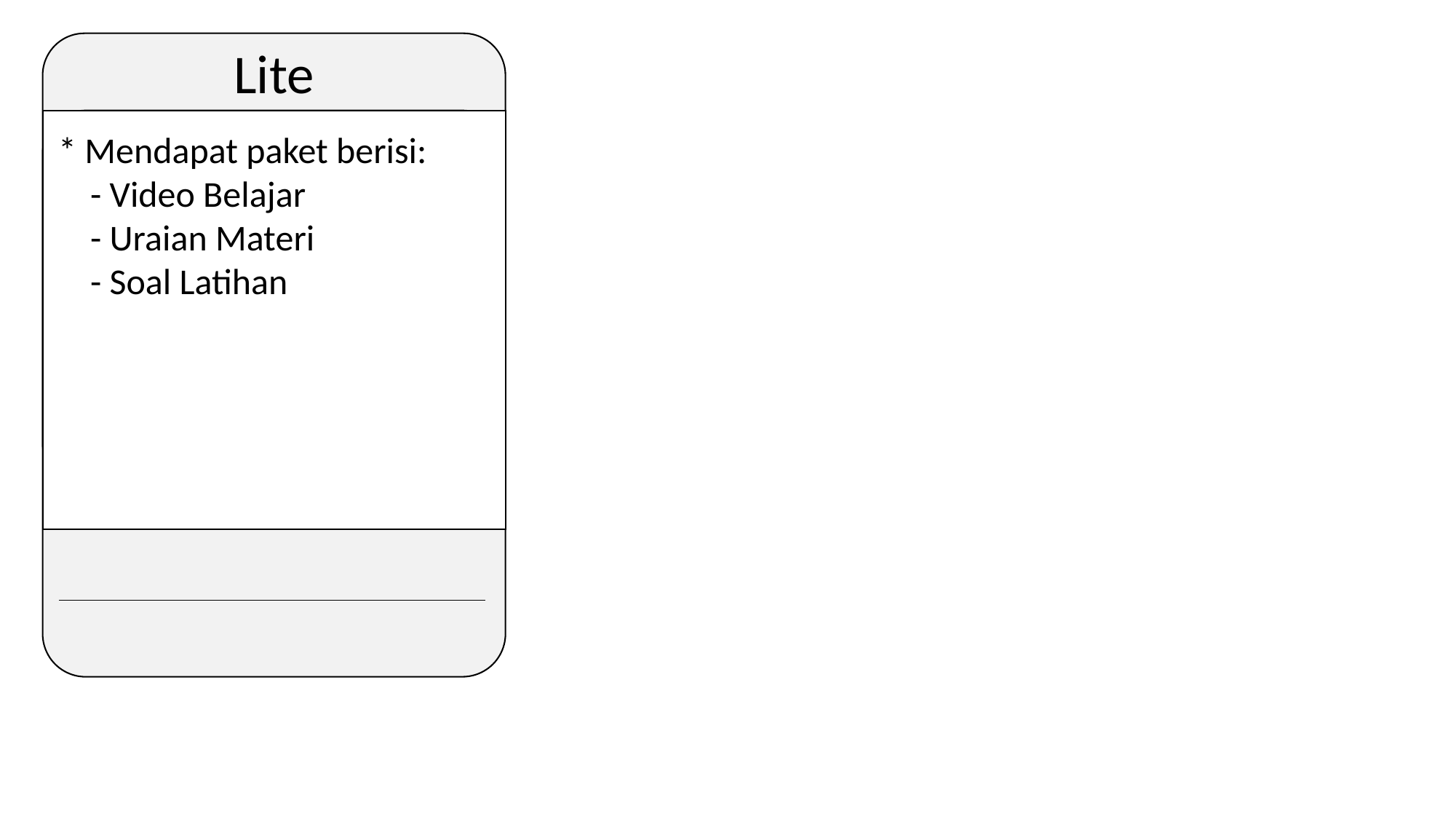

Lite

* Mendapat paket berisi:
- Video Belajar
- Uraian Materi
- Soal Latihan